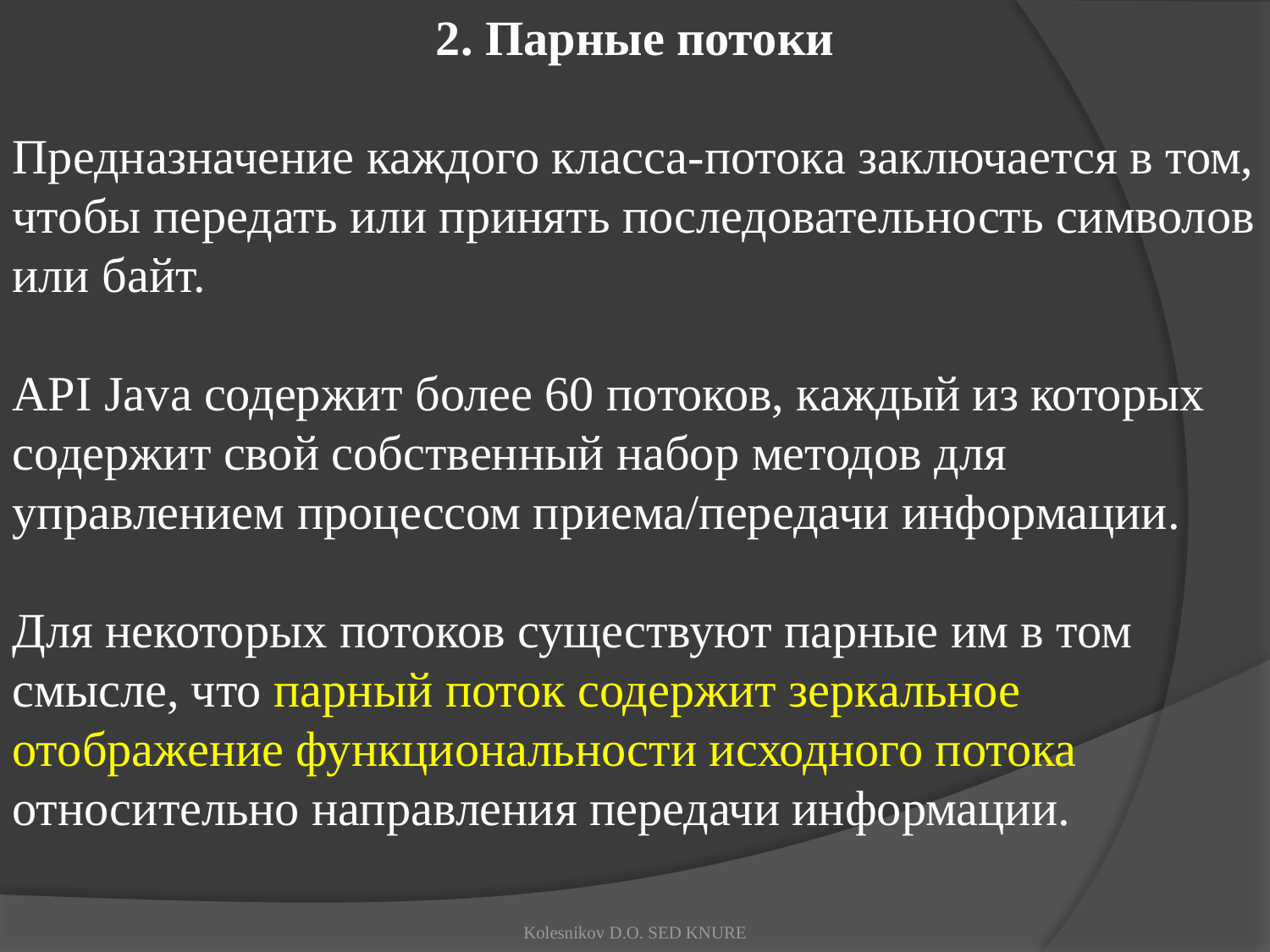

2. Парные потоки

Предназначение каждого класса-потока заключается в том, чтобы передать или принять последовательность символов или байт.

API Java содержит более 60 потоков, каждый из которых содержит свой собственный набор методов для управлением процессом приема/передачи информации.

Для некоторых потоков существуют парные им в том смысле, что парный поток содержит зеркальное отображение функциональности исходного потока относительно направления передачи информации.
Kolesnikov D.O. SED KNURE